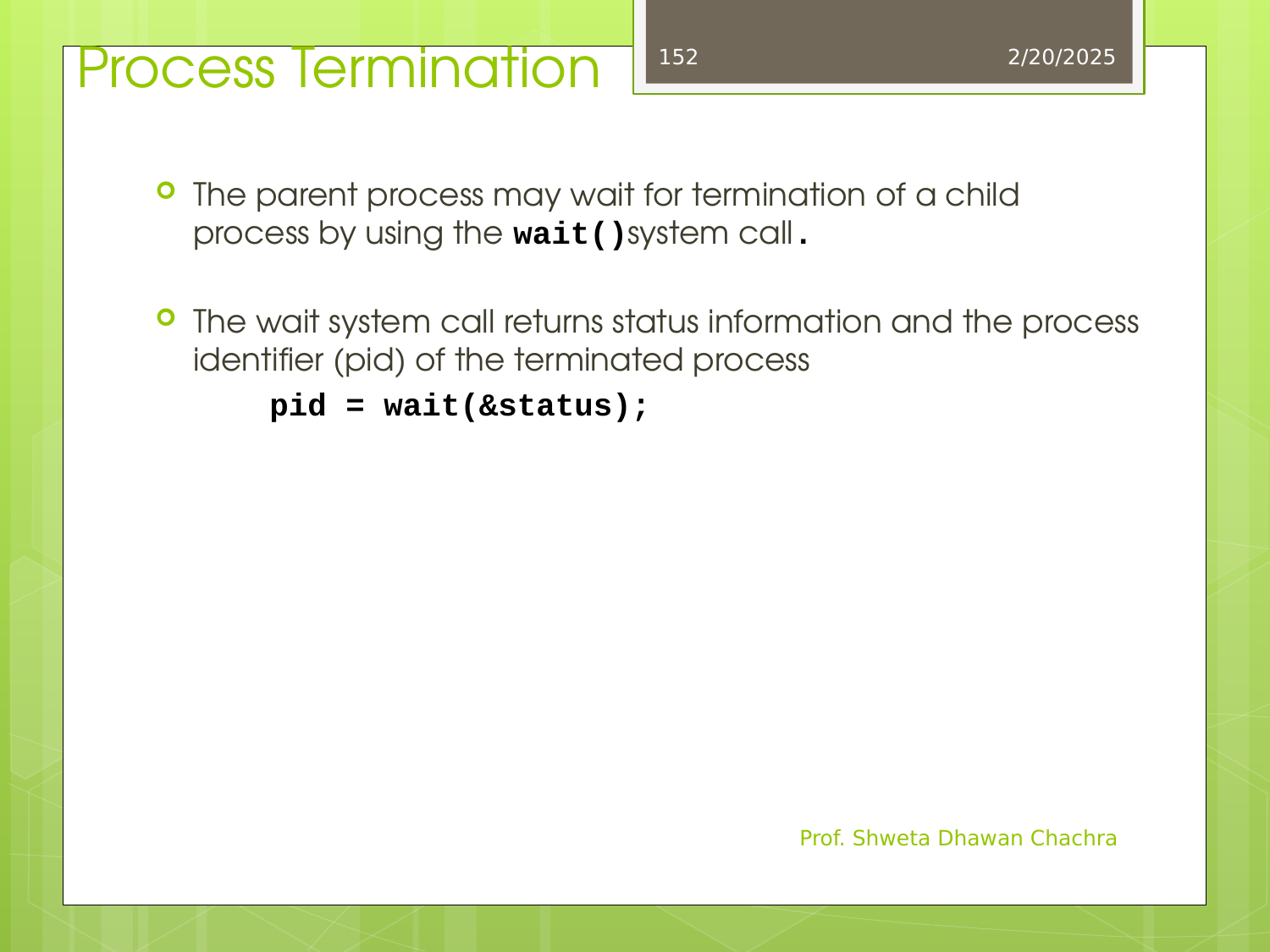

# Process Termination
152
2/20/2025

The parent process may wait for termination of a child process by using the wait()system call.

The wait system call returns status information and the process identifier (pid) of the terminated process
      pid = wait(&status);

Prof. Shweta Dhawan Chachra